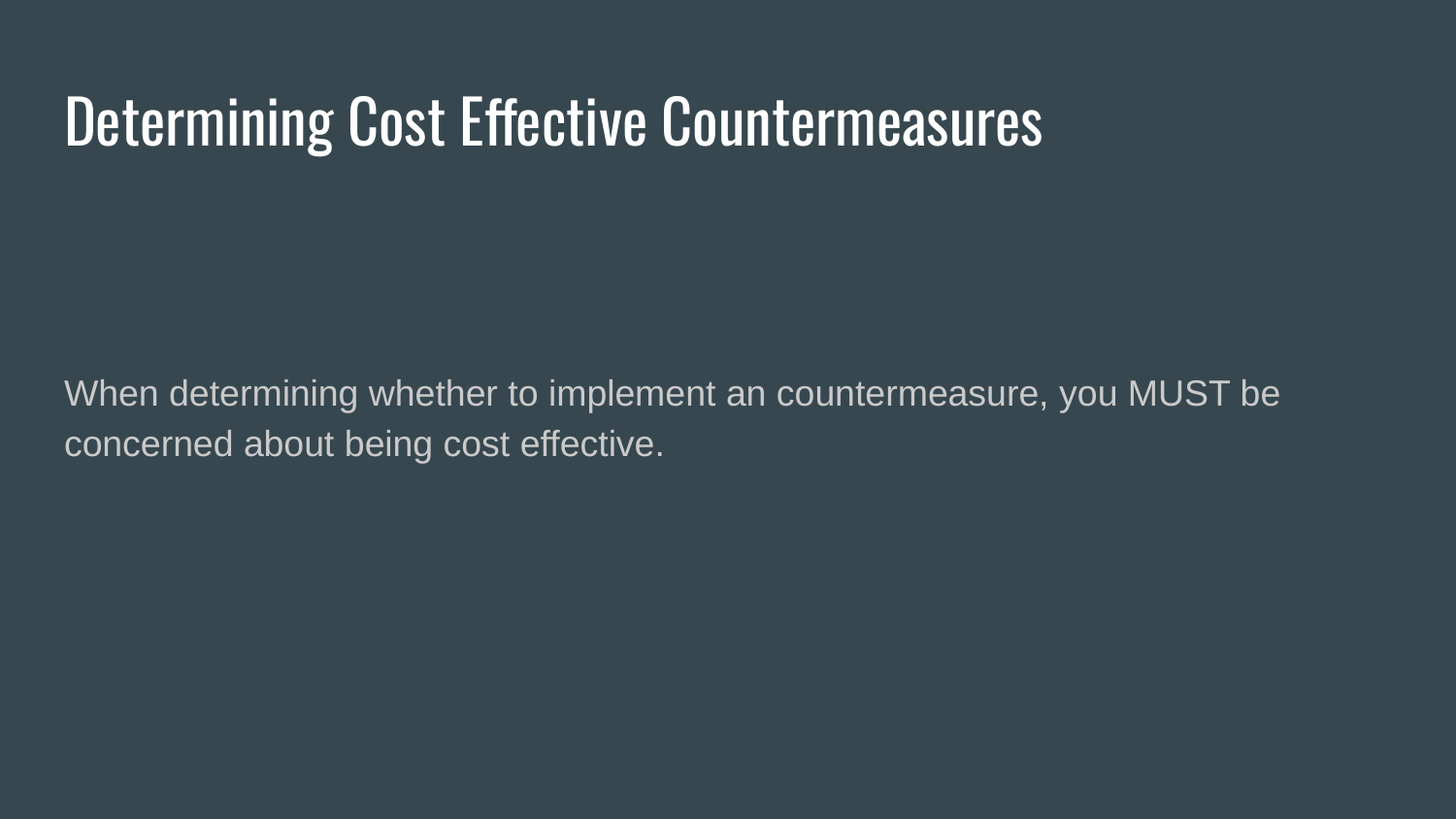

# Determining Cost Effective Countermeasures​
​
​
​When determining whether to implement an countermeasure, you MUST be concerned about being cost effective.​
​